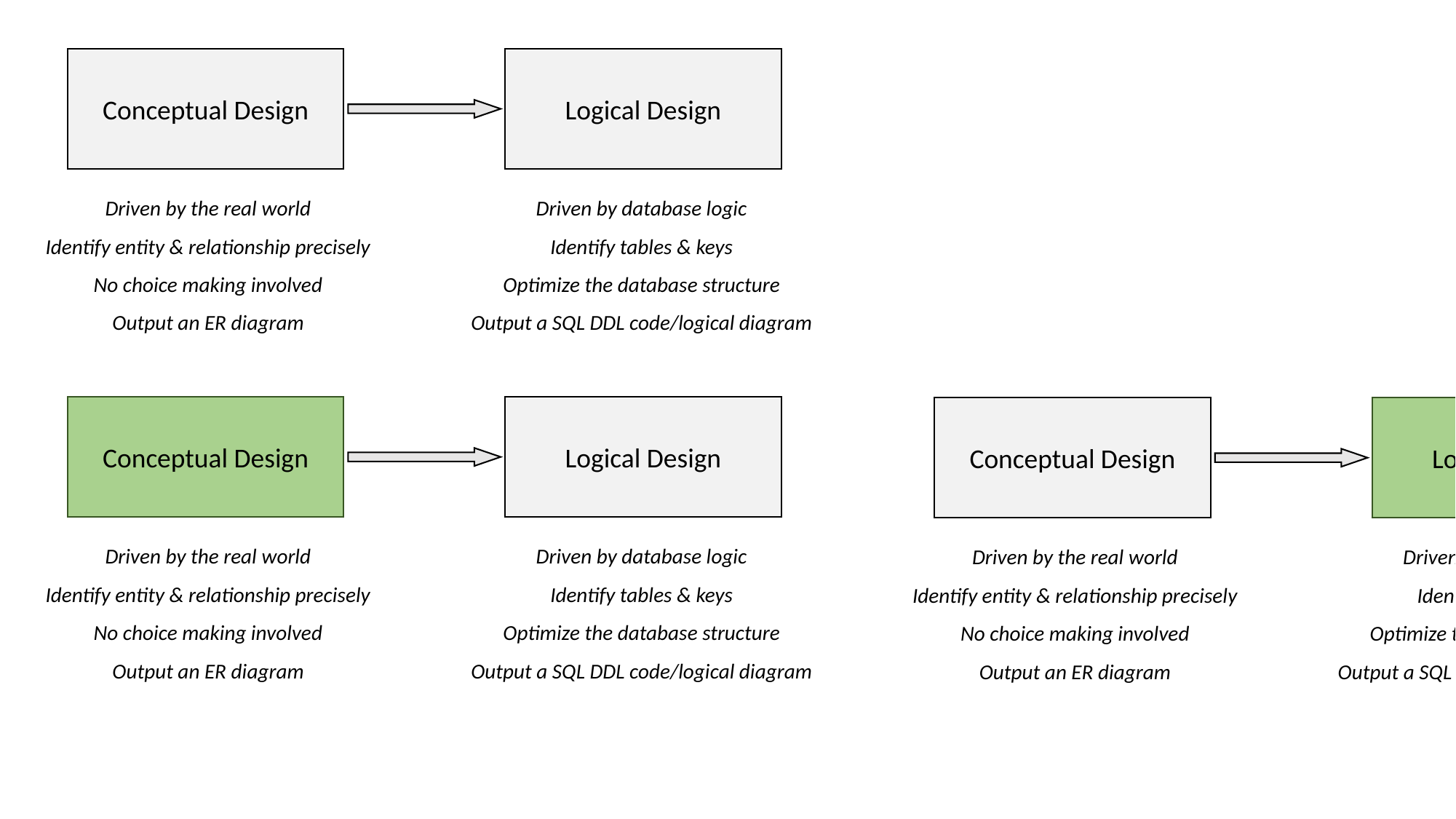

Conceptual Design
Logical Design

Driven by the real world
Identify entity & relationship precisely
No choice making involved
Output an ER diagram
Driven by database logic
Identify tables & keys
Optimize the database structure
Output a SQL DDL code/logical diagram
Conceptual Design
Logical Design

Driven by the real world
Identify entity & relationship precisely
No choice making involved
Output an ER diagram
Driven by database logic
Identify tables & keys
Optimize the database structure
Output a SQL DDL code/logical diagram
Conceptual Design
Logical Design

Driven by the real world
Identify entity & relationship precisely
No choice making involved
Output an ER diagram
Driven by database logic
Identify tables & keys
Optimize the database structure
Output a SQL DDL code/logical diagram